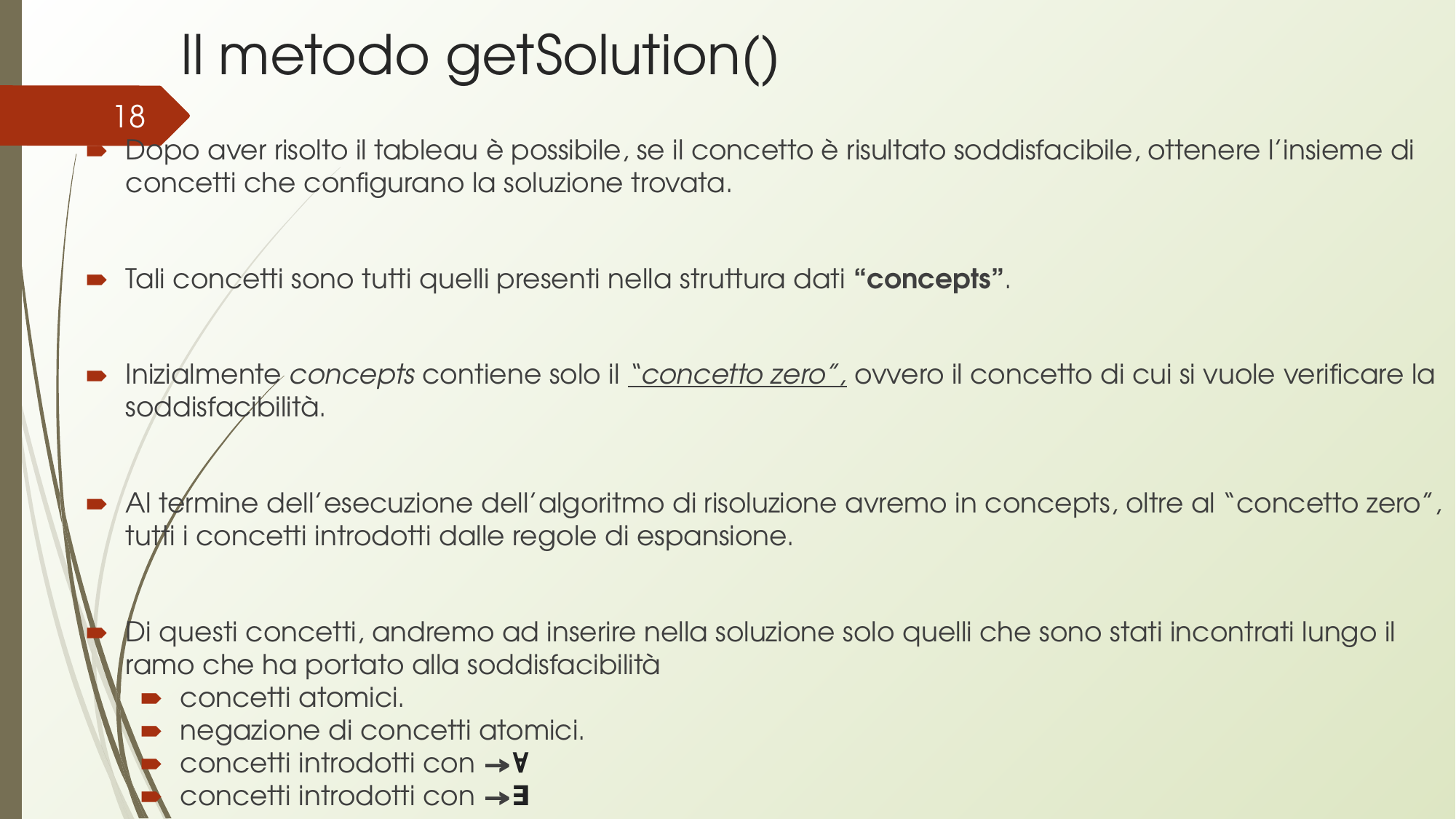

# Il metodo getSolution()
18
Dopo aver risolto il tableau è possibile, se il concetto è risultato soddisfacibile, ottenere l’insieme di concetti che configurano la soluzione trovata.

Tali concetti sono tutti quelli presenti nella struttura dati “concepts”.

Inizialmente concepts contiene solo il “concetto zero”, ovvero il concetto di cui si vuole verificare la soddisfacibilità.

Al termine dell’esecuzione dell’algoritmo di risoluzione avremo in concepts, oltre al “concetto zero”, tutti i concetti introdotti dalle regole di espansione.

Di questi concetti, andremo ad inserire nella soluzione solo quelli che sono stati incontrati lungo il ramo che ha portato alla soddisfacibilità
concetti atomici.
negazione di concetti atomici.
concetti introdotti con →∀
concetti introdotti con →∃